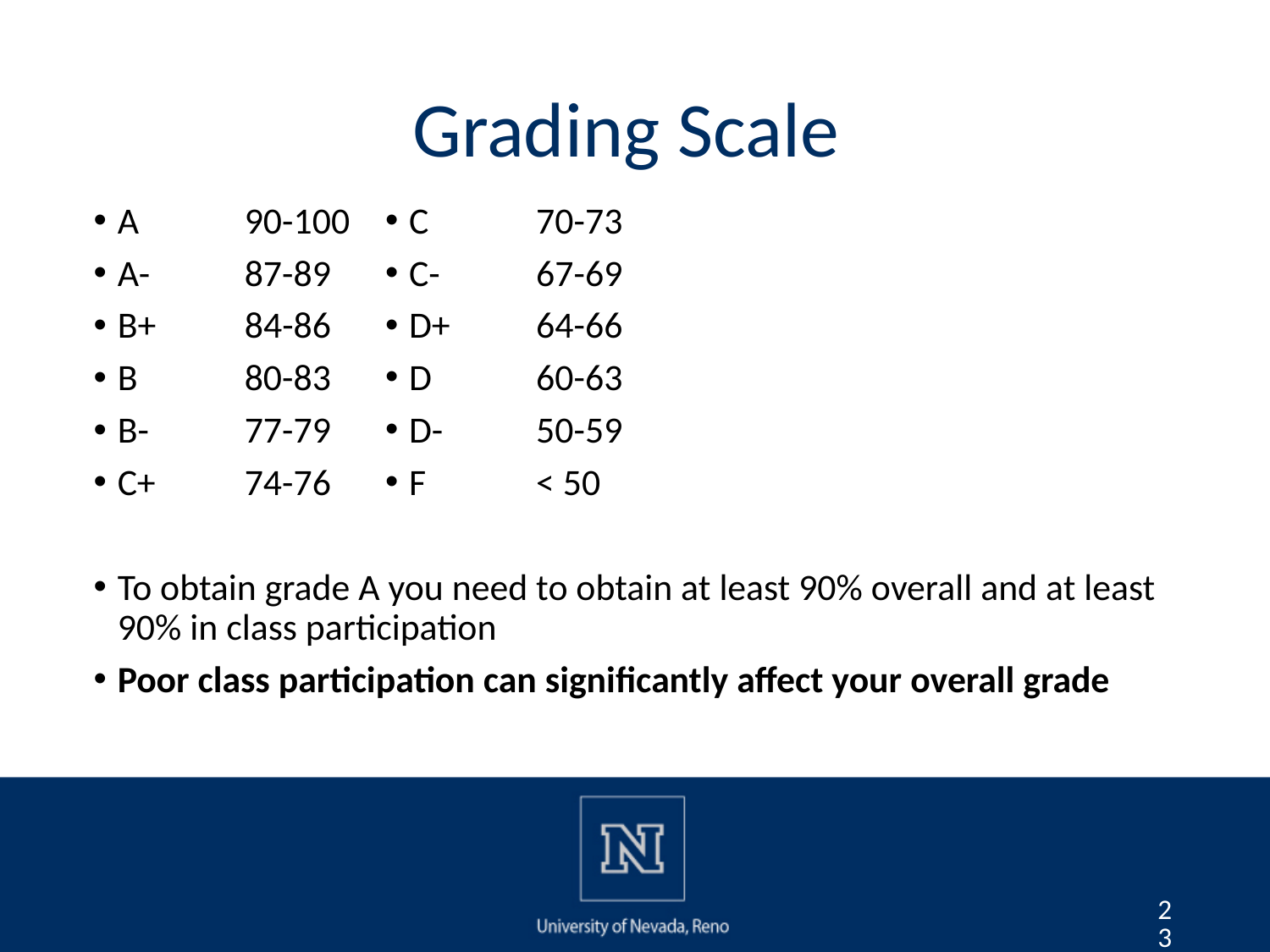

# Grading Scale
A	90-100
A-	87-89
B+	84-86
B	80-83
B-	77-79
C+	74-76

To obtain grade A you need to obtain at least 90% overall and at least 90% in class participation
Poor class participation can significantly affect your overall grade
C	70-73
C-	67-69
D+	64-66
D	60-63
D-	50-59
F 	< 50
23